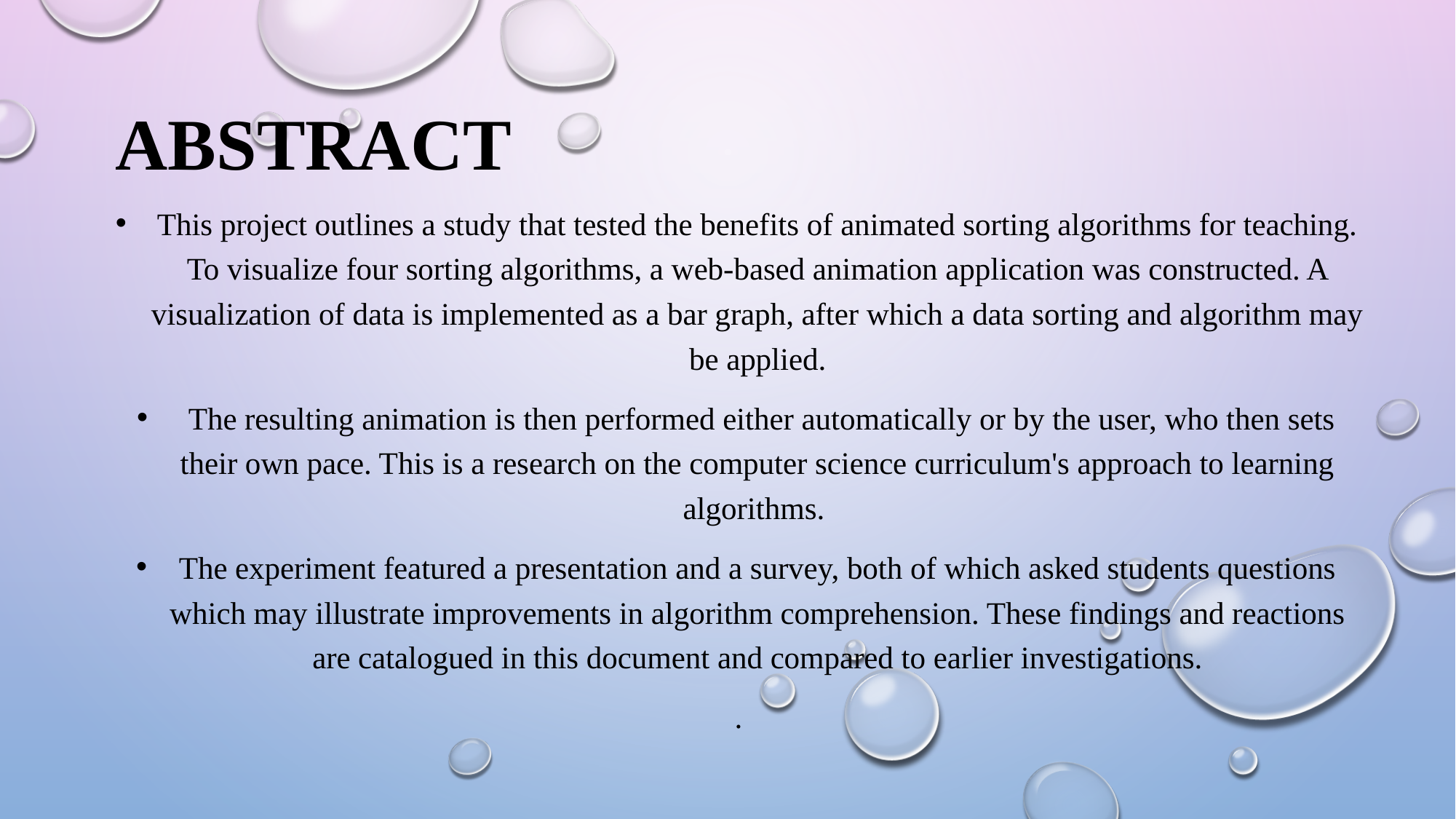

# ABSTRACT
This project outlines a study that tested the benefits of animated sorting algorithms for teaching. To visualize four sorting algorithms, a web-based animation application was constructed. A visualization of data is implemented as a bar graph, after which a data sorting and algorithm may be applied.
 The resulting animation is then performed either automatically or by the user, who then sets their own pace. This is a research on the computer science curriculum's approach to learning algorithms.
The experiment featured a presentation and a survey, both of which asked students questions which may illustrate improvements in algorithm comprehension. These findings and reactions are catalogued in this document and compared to earlier investigations.
.